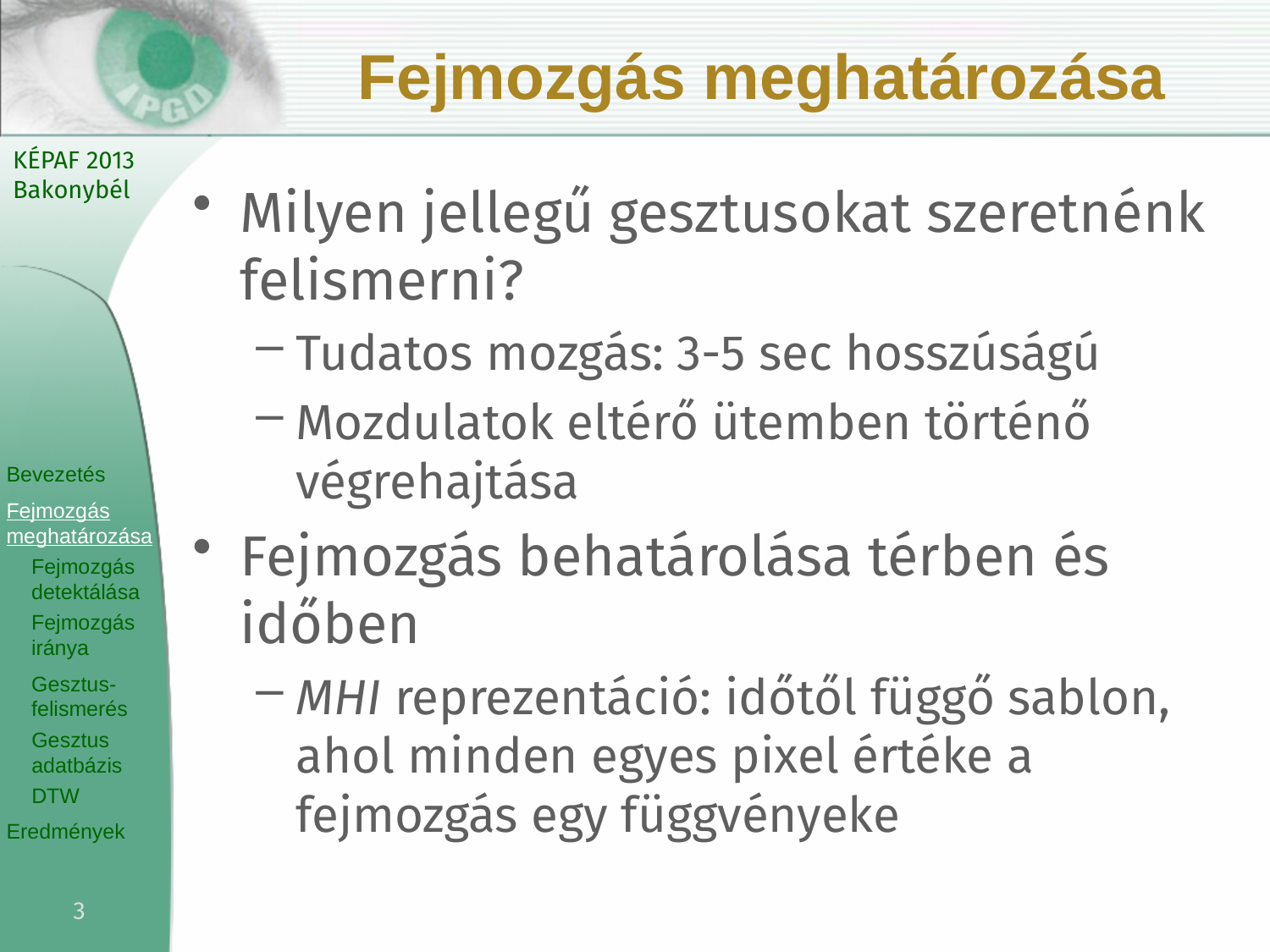

# Fejmozgás meghatározása
Milyen jellegű gesztusokat szeretnénk felismerni?
Tudatos mozgás: 3-5 sec hosszúságú
Mozdulatok eltérő ütemben történő végrehajtása
Fejmozgás behatárolása térben és időben
MHI reprezentáció: időtől függő sablon, ahol minden egyes pixel értéke a fejmozgás egy függvényeke

3